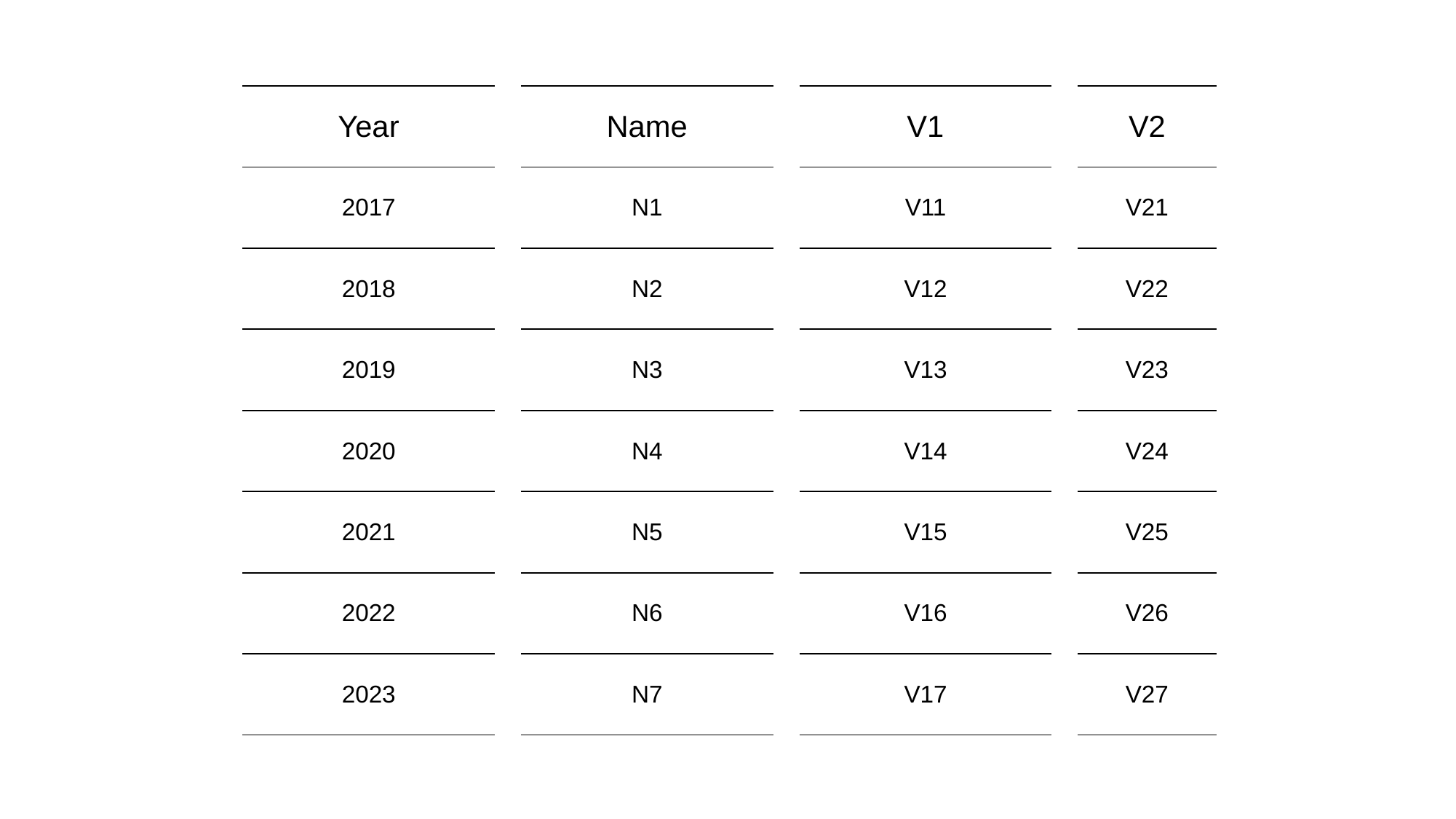

| Year |  | Name |  | V1 |  | V2 |
| --- | --- | --- | --- | --- | --- | --- |
| 2017 |  | N1 |  | V11 |  | V21 |
| 2018 |  | N2 |  | V12 |  | V22 |
| 2019 |  | N3 |  | V13 |  | V23 |
| 2020 |  | N4 |  | V14 |  | V24 |
| 2021 |  | N5 |  | V15 |  | V25 |
| 2022 |  | N6 |  | V16 |  | V26 |
| 2023 |  | N7 |  | V17 |  | V27 |